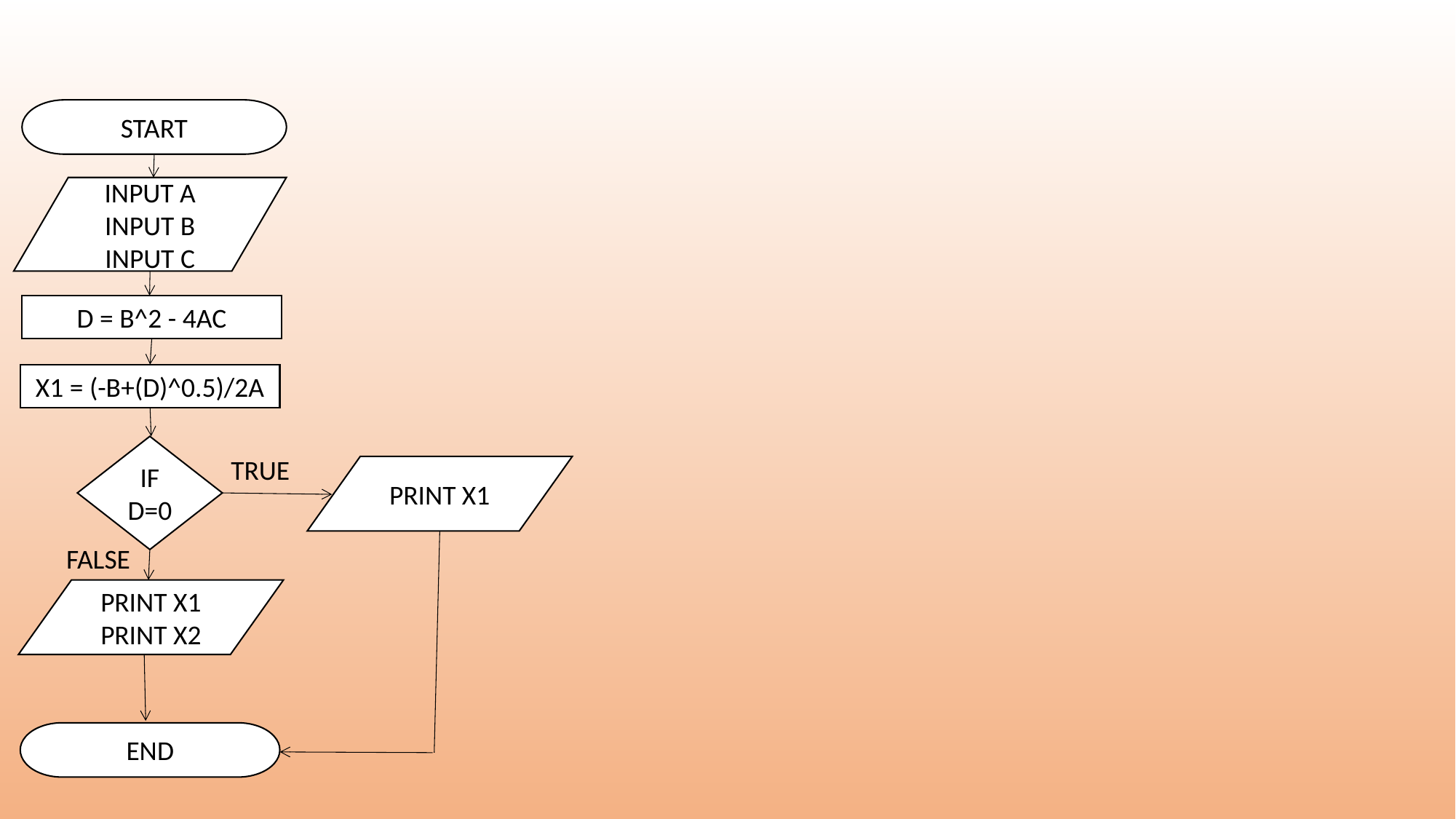

START
INPUT A
INPUT B
INPUT C
D = B^2 - 4AC
X1 = (-B+(D)^0.5)/2A
IF
D=0
TRUE
PRINT X1
FALSE
PRINT X1
PRINT X2
END